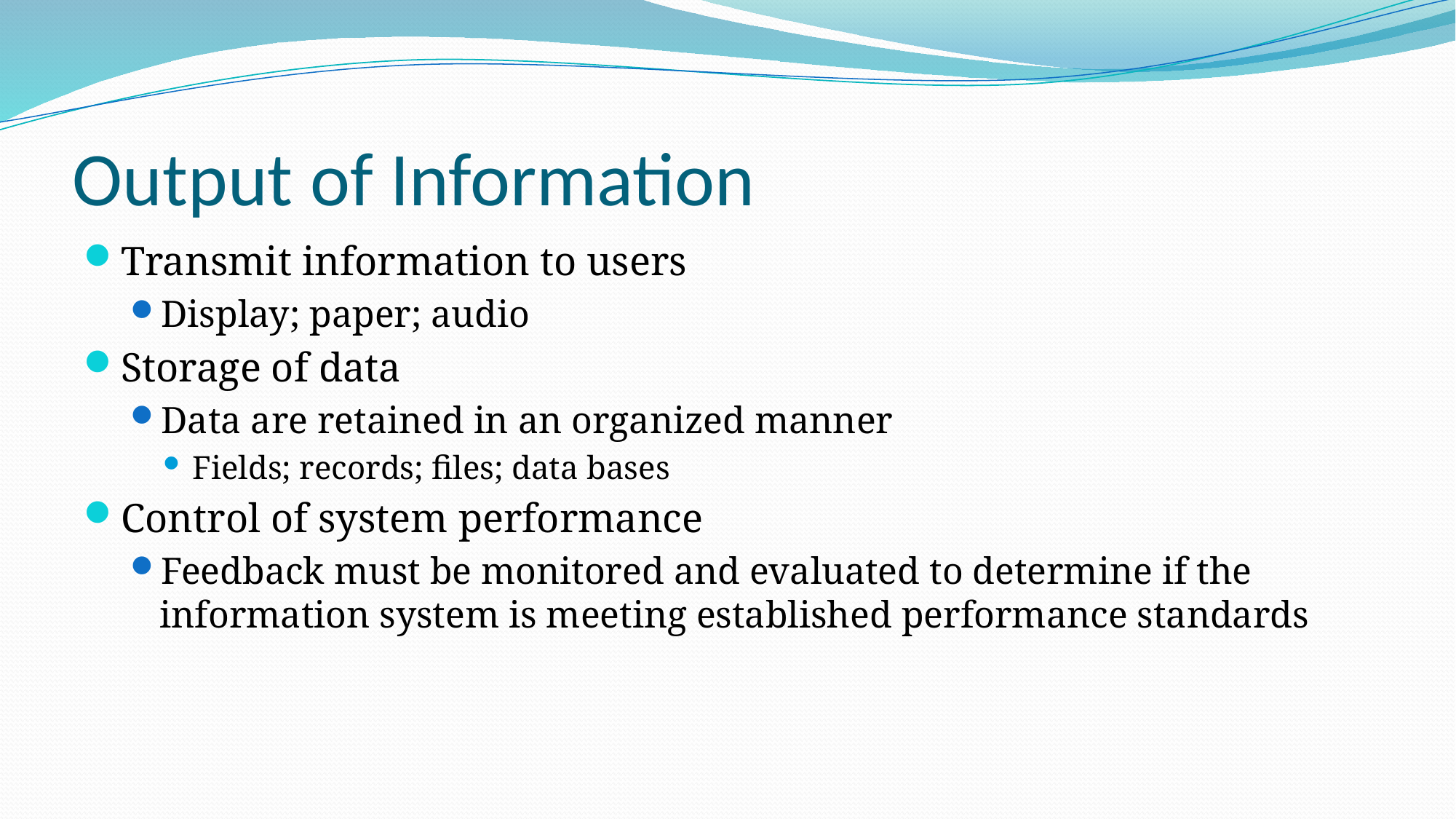

# Output of Information
Transmit information to users
Display; paper; audio
Storage of data
Data are retained in an organized manner
Fields; records; files; data bases
Control of system performance
Feedback must be monitored and evaluated to determine if the information system is meeting established performance standards